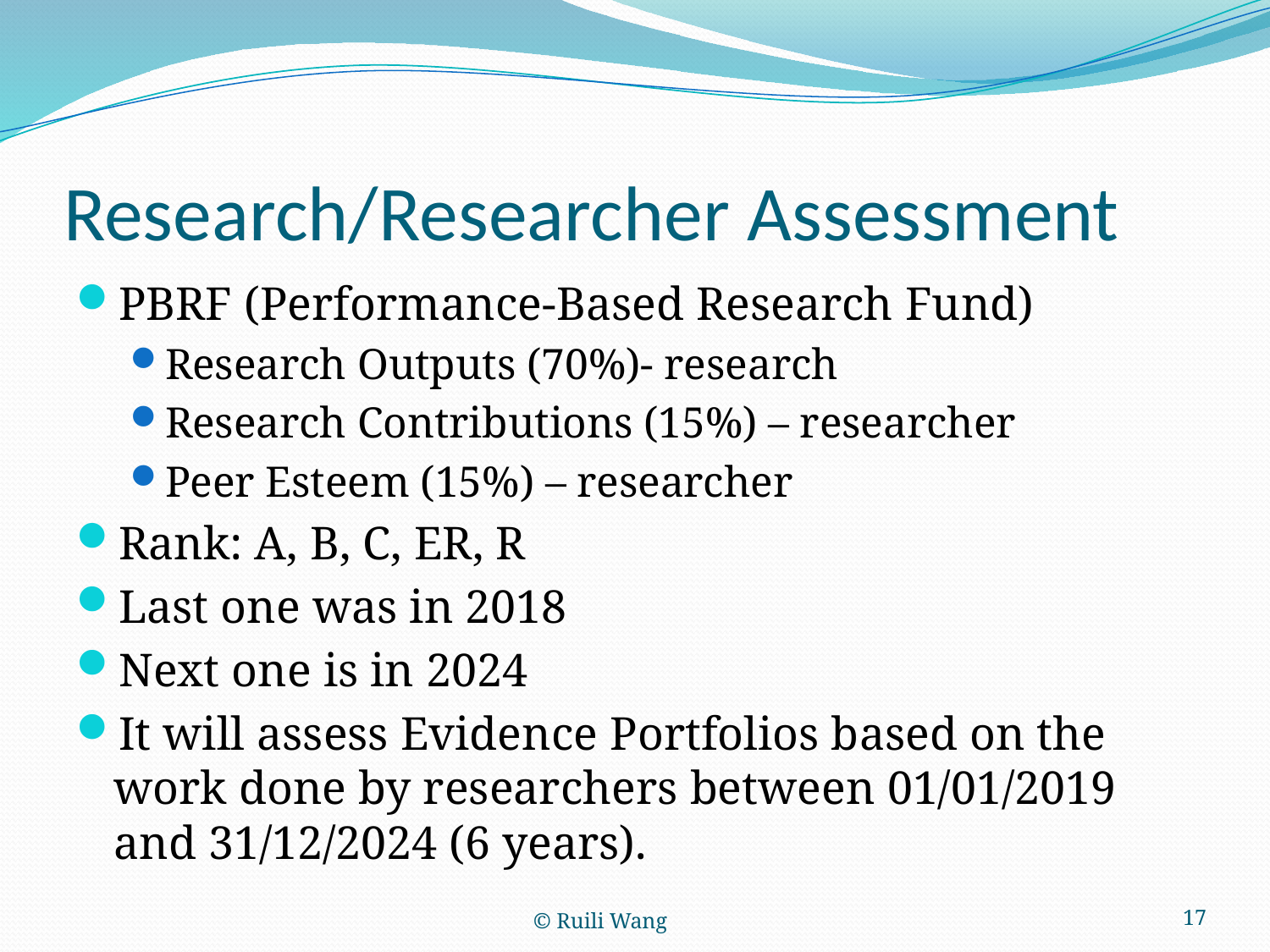

# Research/Researcher Assessment
PBRF (Performance-Based Research Fund)
Research Outputs (70%)- research
Research Contributions (15%) – researcher
Peer Esteem (15%) – researcher
Rank: A, B, C, ER, R
Last one was in 2018
Next one is in 2024
It will assess Evidence Portfolios based on the work done by researchers between 01/01/2019 and 31/12/2024 (6 years).
© Ruili Wang
17